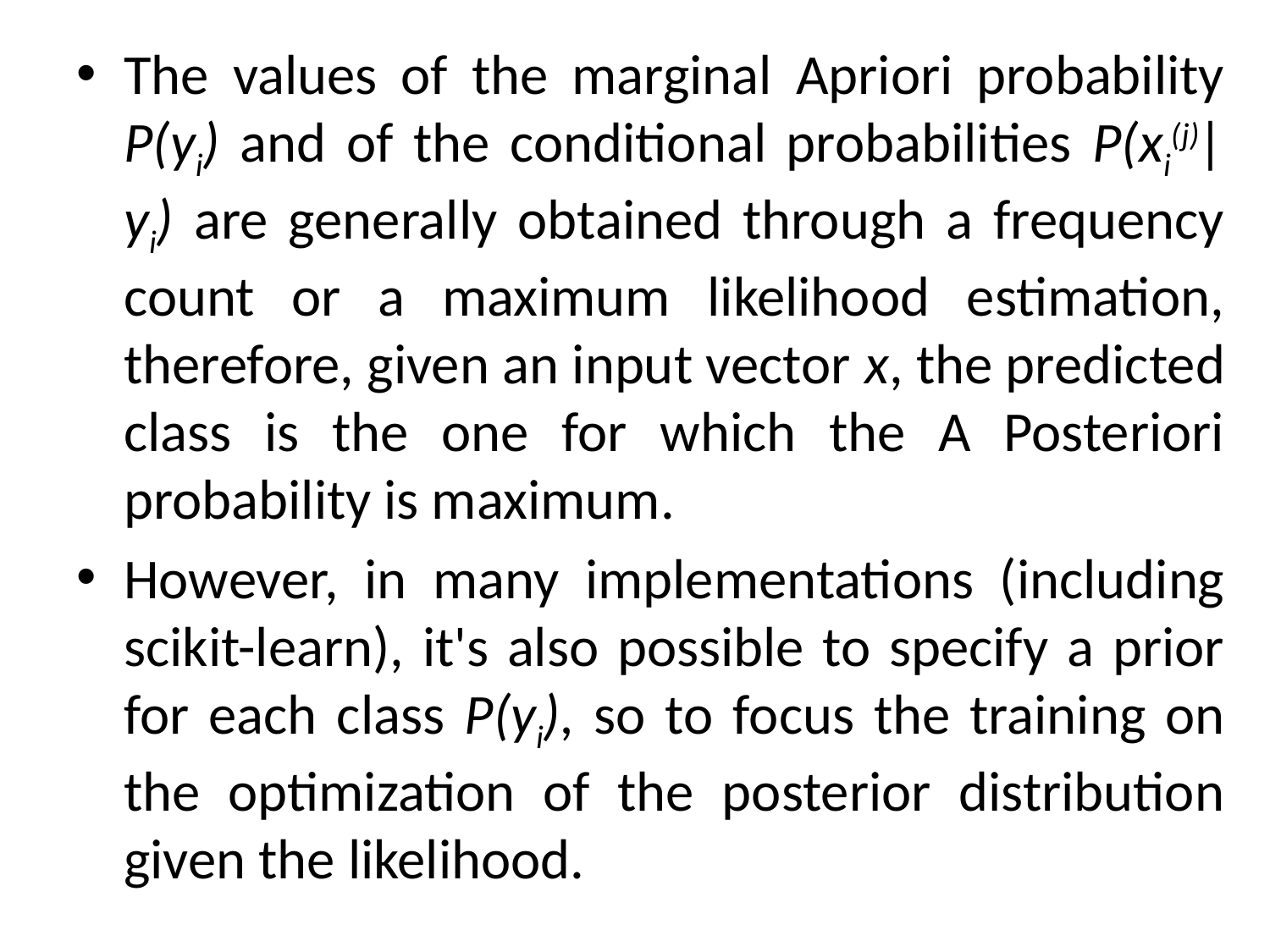

The values of the marginal Apriori probability P(yi) and of the conditional probabilities P(xi(j)|yi) are generally obtained through a frequency count or a maximum likelihood estimation, therefore, given an input vector x, the predicted class is the one for which the A Posteriori probability is maximum.
However, in many implementations (including scikit-learn), it's also possible to specify a prior for each class P(yi), so to focus the training on the optimization of the posterior distribution given the likelihood.